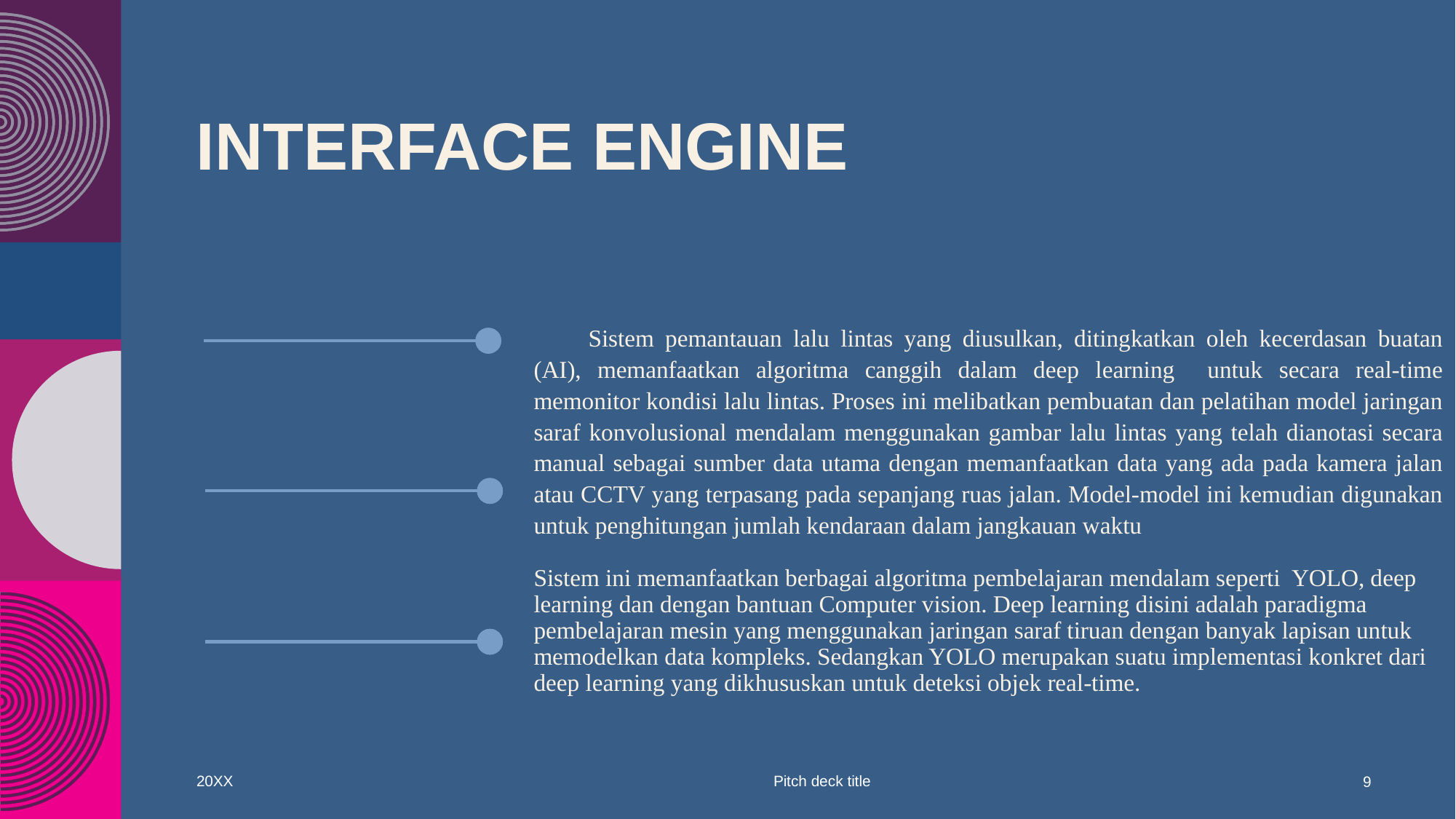

# Interface engine
Sistem pemantauan lalu lintas yang diusulkan, ditingkatkan oleh kecerdasan buatan (AI), memanfaatkan algoritma canggih dalam deep learning  untuk secara real-time memonitor kondisi lalu lintas. Proses ini melibatkan pembuatan dan pelatihan model jaringan saraf konvolusional mendalam menggunakan gambar lalu lintas yang telah dianotasi secara manual sebagai sumber data utama dengan memanfaatkan data yang ada pada kamera jalan atau CCTV yang terpasang pada sepanjang ruas jalan. Model-model ini kemudian digunakan untuk penghitungan jumlah kendaraan dalam jangkauan waktu
Sistem ini memanfaatkan berbagai algoritma pembelajaran mendalam seperti  YOLO, deep learning dan dengan bantuan Computer vision. Deep learning disini adalah paradigma pembelajaran mesin yang menggunakan jaringan saraf tiruan dengan banyak lapisan untuk memodelkan data kompleks. Sedangkan YOLO merupakan suatu implementasi konkret dari deep learning yang dikhususkan untuk deteksi objek real-time.

Pitch deck title
20XX
9